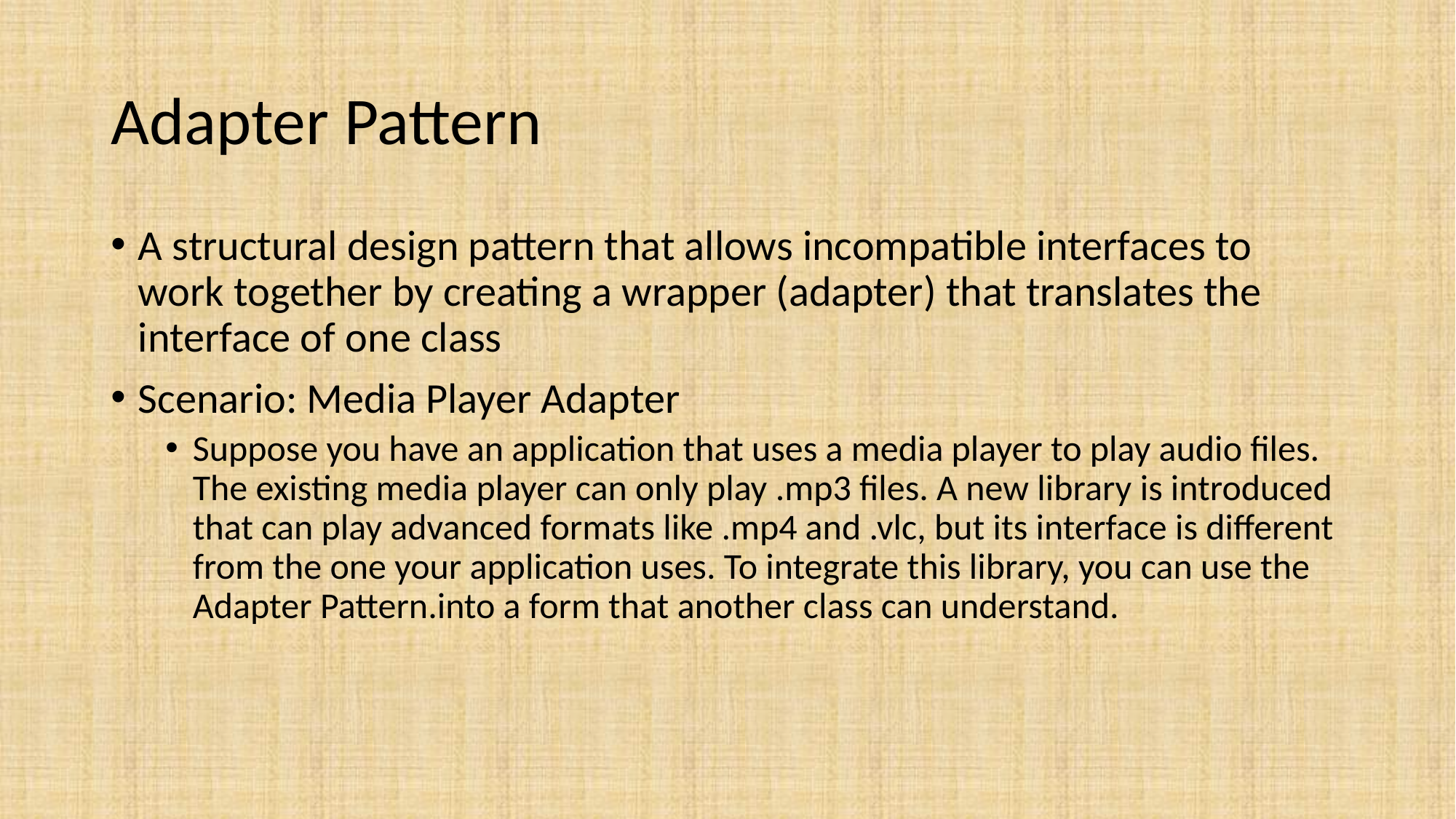

# Adapter Pattern
A structural design pattern that allows incompatible interfaces to work together by creating a wrapper (adapter) that translates the interface of one class
Scenario: Media Player Adapter
Suppose you have an application that uses a media player to play audio files. The existing media player can only play .mp3 files. A new library is introduced that can play advanced formats like .mp4 and .vlc, but its interface is different from the one your application uses. To integrate this library, you can use the Adapter Pattern.into a form that another class can understand.